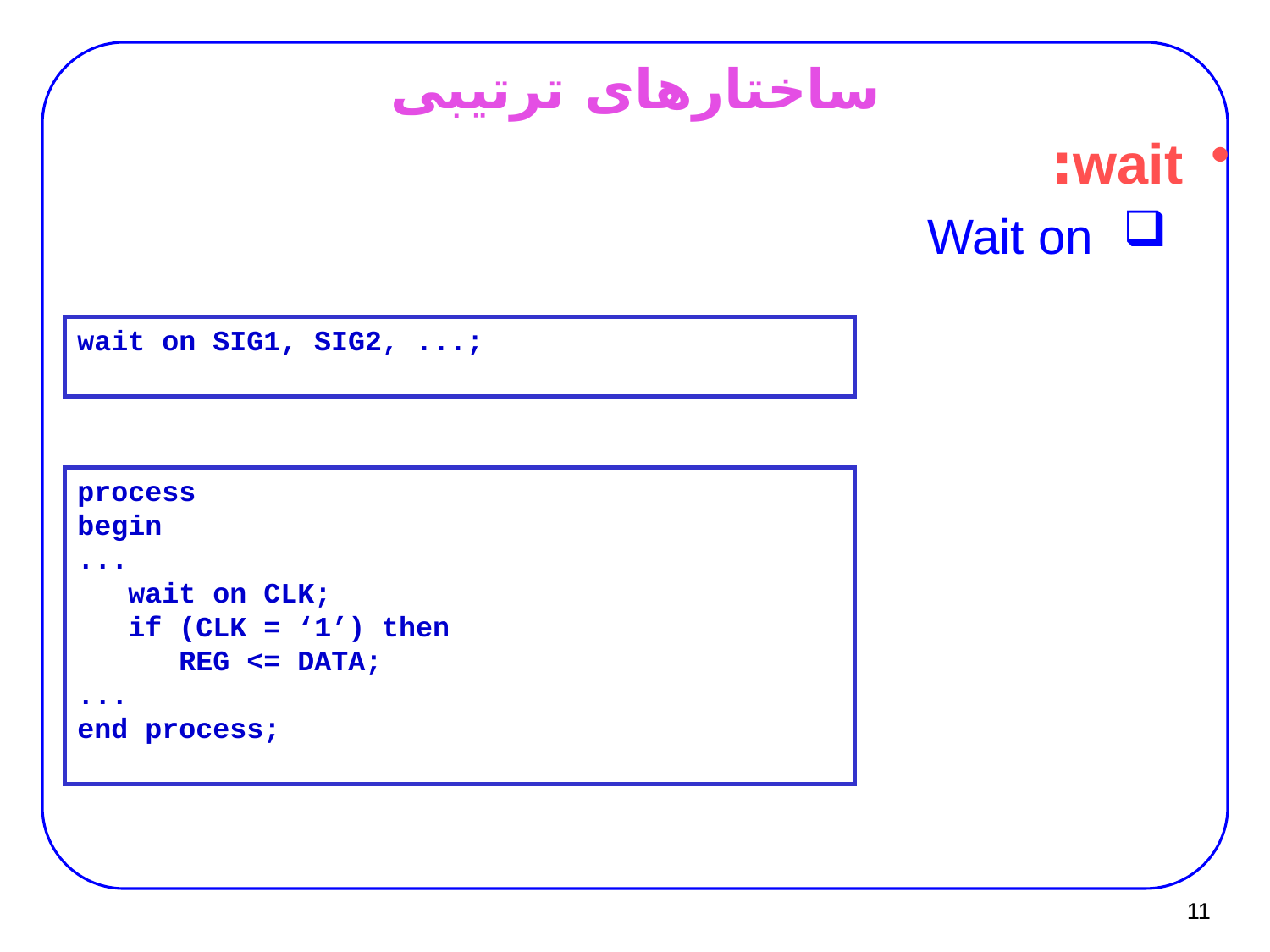

# ساختارهای ترتیبی
wait:
Wait on

wait on SIG1, SIG2, ...;

process
begin
...
   wait on CLK;
   if (CLK = ‘1’) then
      REG <= DATA;
...
end process;

11